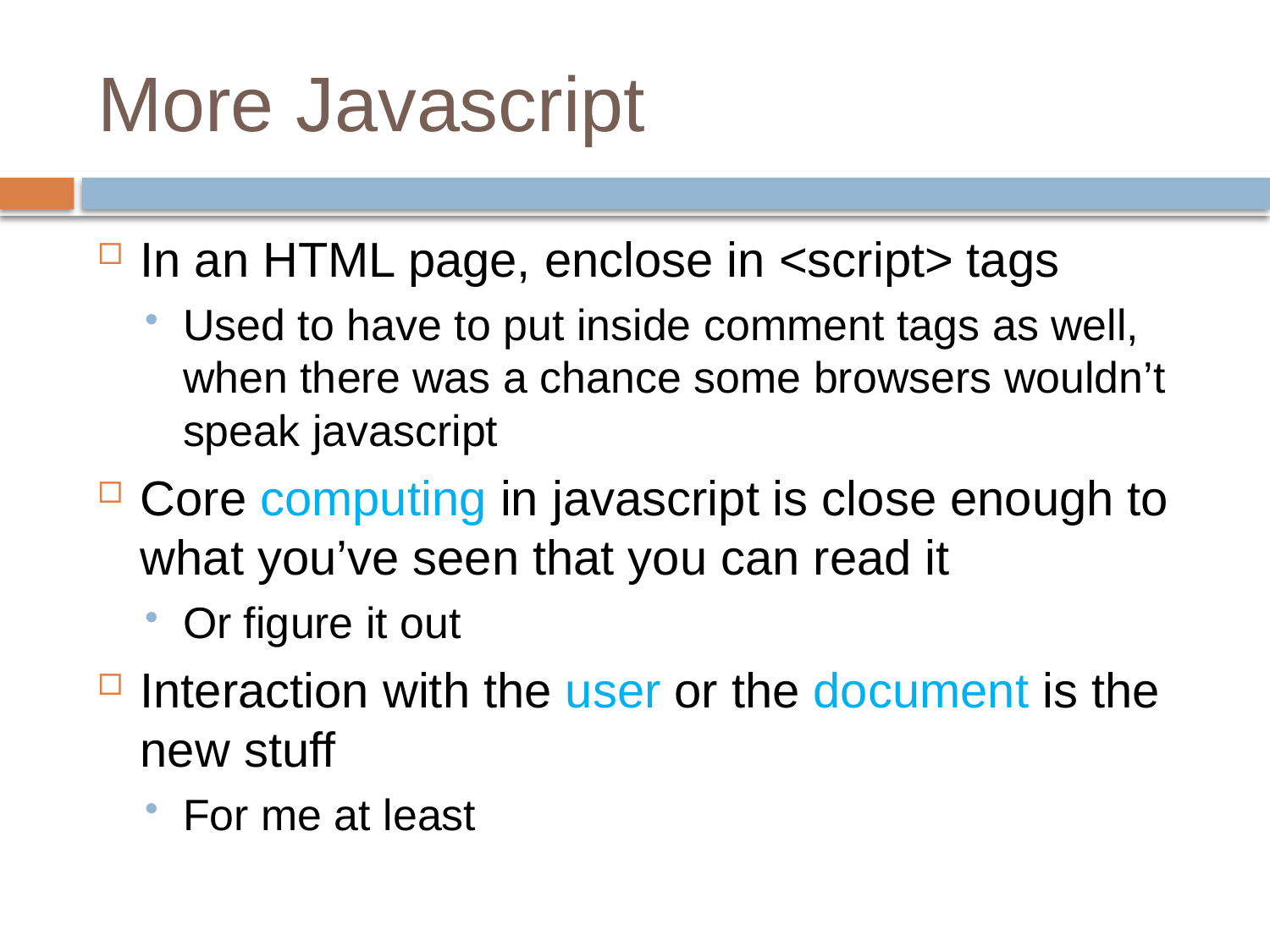

# More Javascript
In an HTML page, enclose in <script> tags
Used to have to put inside comment tags as well, when there was a chance some browsers wouldn’t speak javascript
Core computing in javascript is close enough to what you’ve seen that you can read it
Or figure it out
Interaction with the user or the document is the new stuff
For me at least